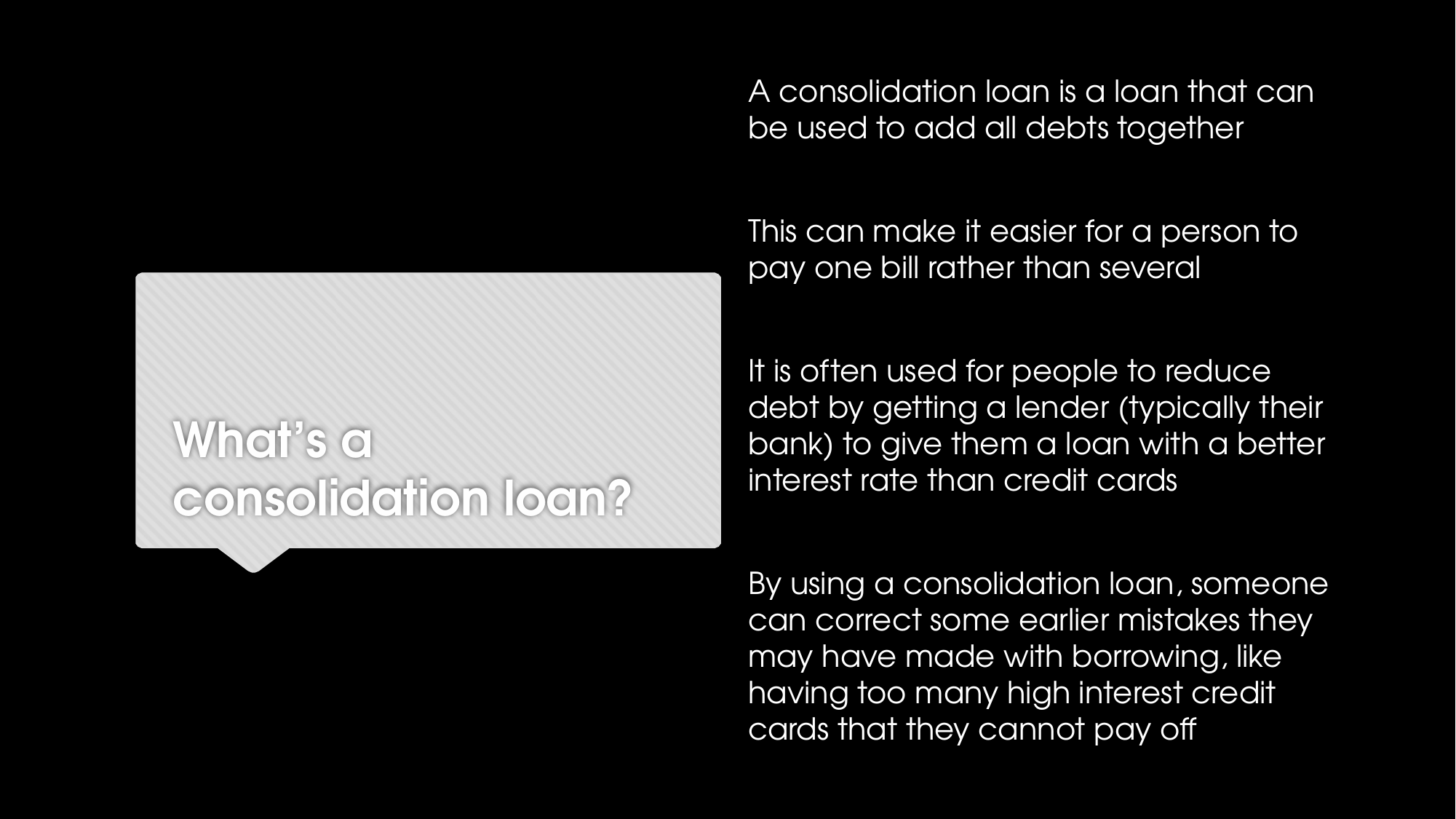

A consolidation loan is a loan that can be used to add all debts together

This can make it easier for a person to pay one bill rather than several

It is often used for people to reduce debt by getting a lender (typically their bank) to give them a loan with a better interest rate than credit cards

By using a consolidation loan, someone can correct some earlier mistakes they may have made with borrowing, like having too many high interest credit cards that they cannot pay off
# What’s a consolidation loan?